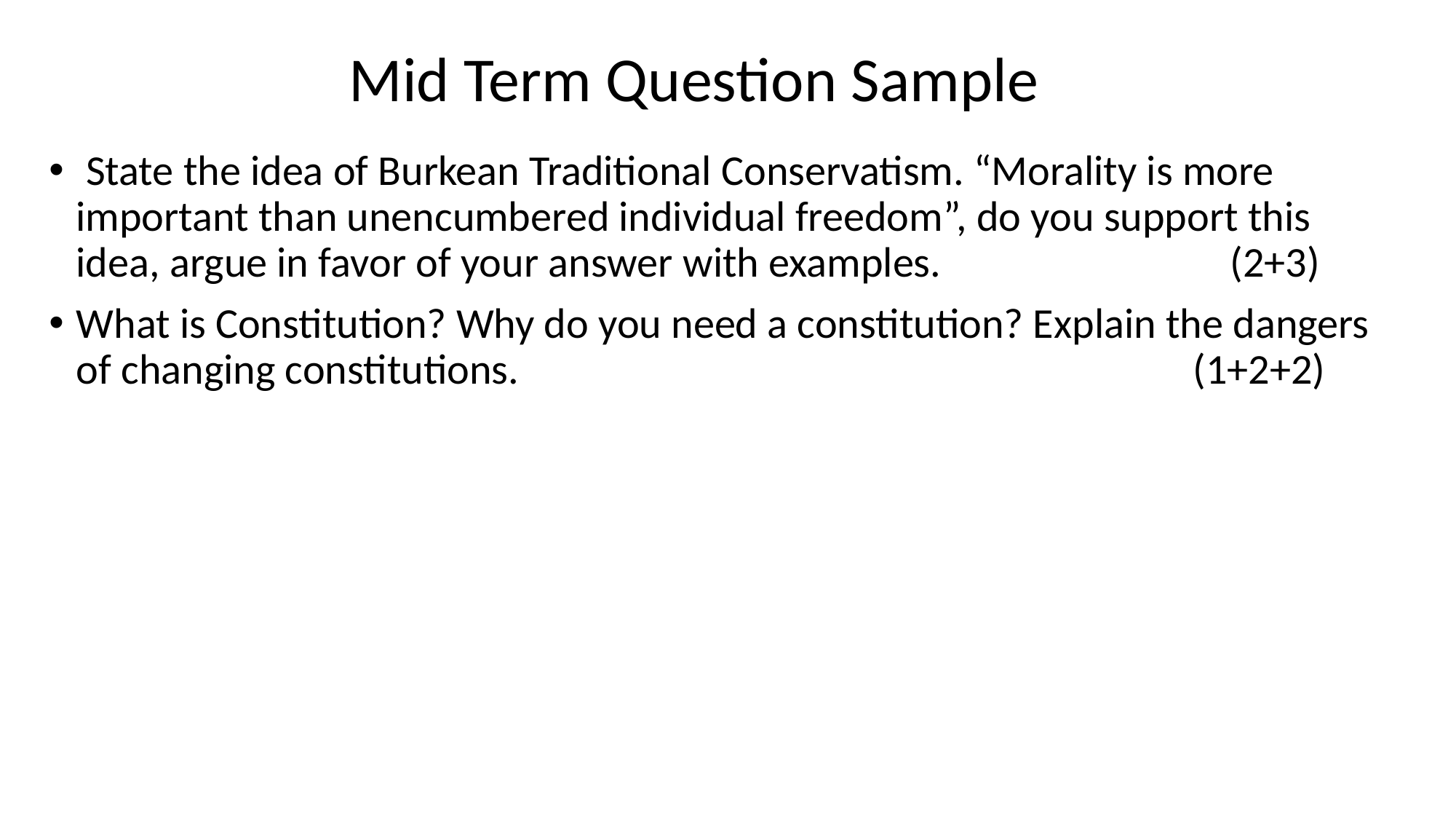

# Mid Term Question Sample
 State the idea of Burkean Traditional Conservatism. “Morality is more important than unencumbered individual freedom”, do you support this idea, argue in favor of your answer with examples.                              (2+3)
What is Constitution? Why do you need a constitution? Explain the dangers of changing constitutions.                                                                      (1+2+2)